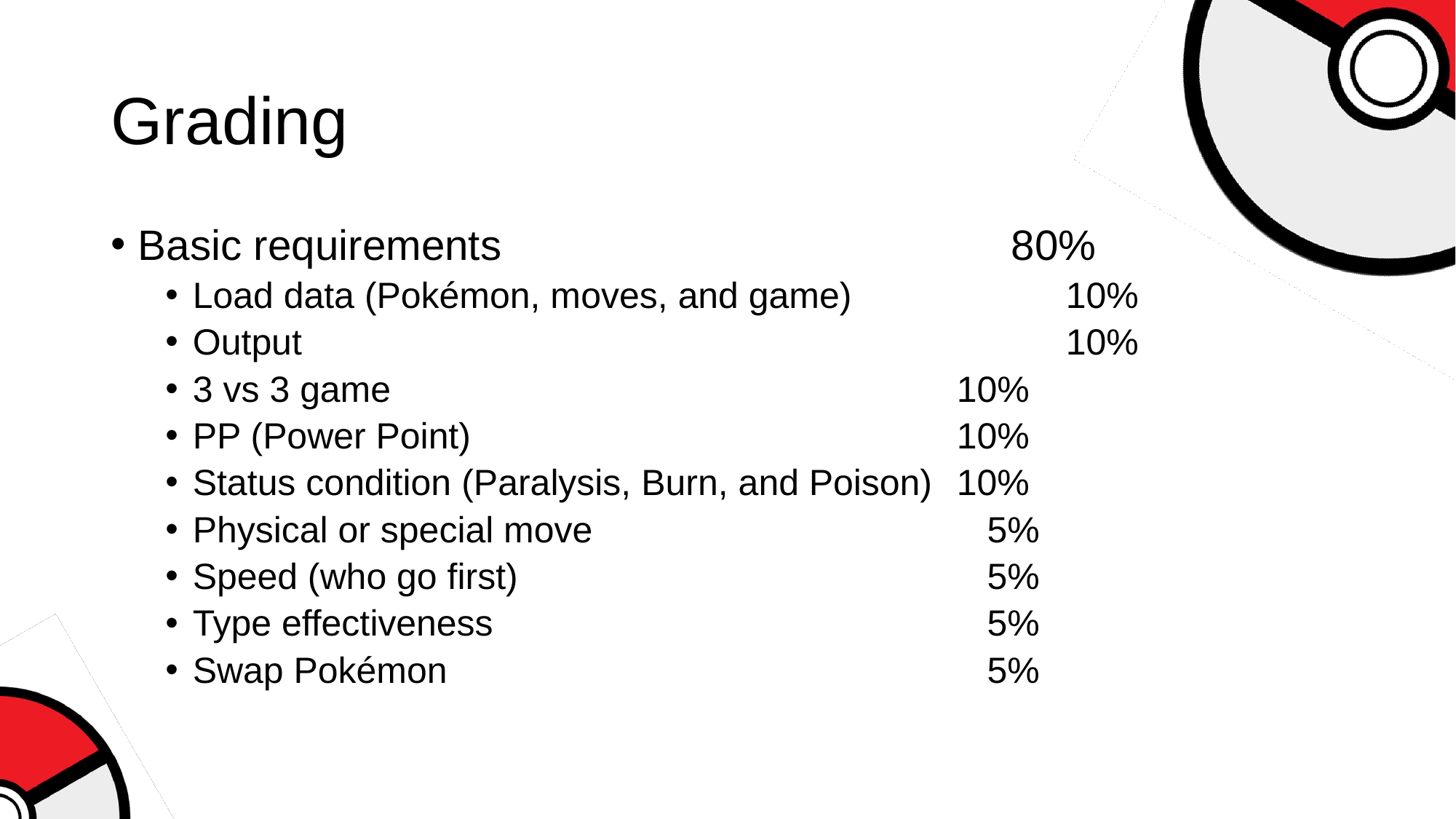

# Grading
Basic requirements					80%
Load data (Pokémon, moves, and game)		10%
Output							10%
3 vs 3 game						10%
PP (Power Point)					10%
Status condition (Paralysis, Burn, and Poison)	10%
Physical or special move				   5%
Speed (who go first)				  	   5%
Type effectiveness					   5%
Swap Pokémon					   5%